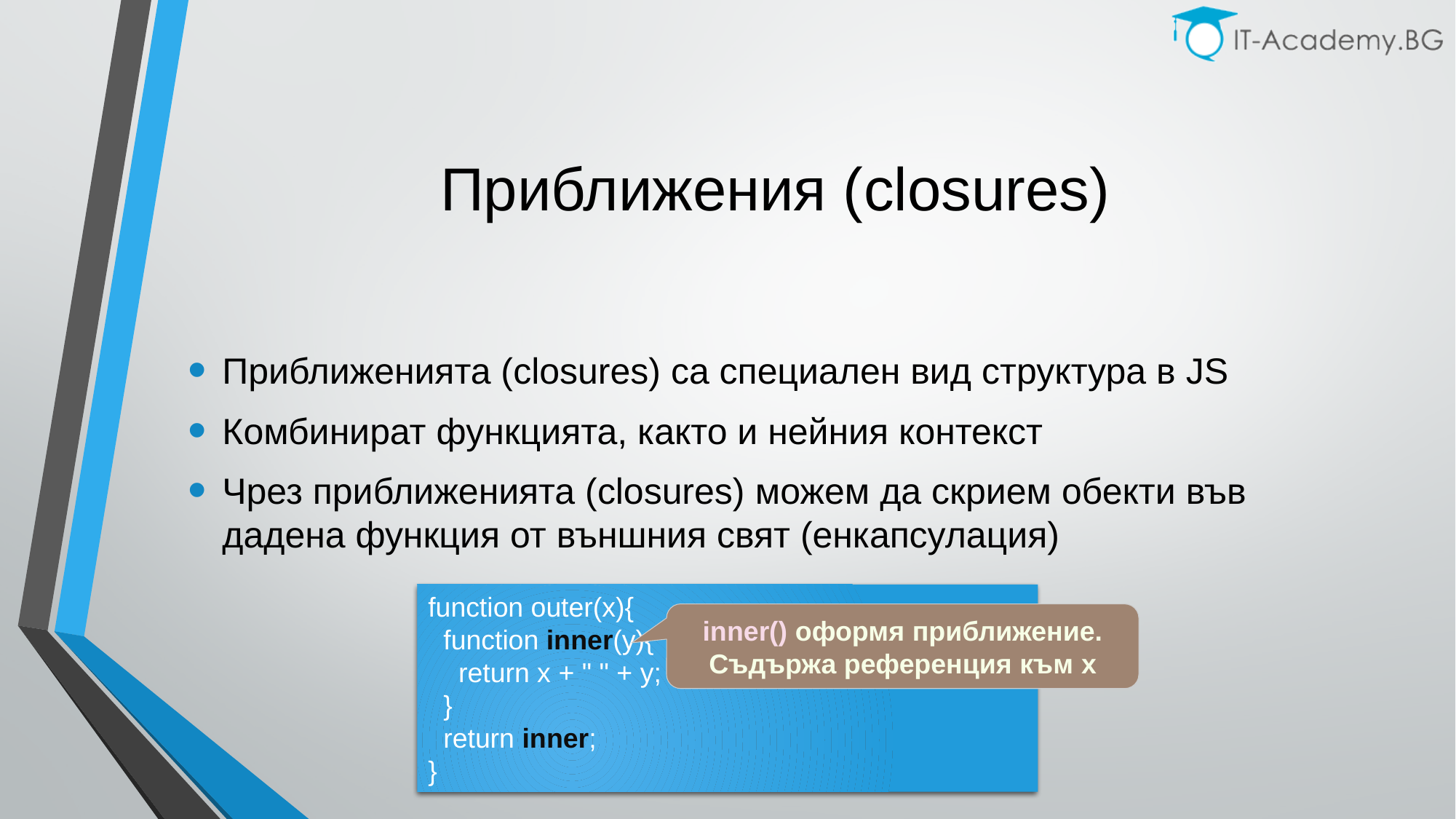

# Приближения (closures)
Приближенията (closures) са специален вид структура в JS
Комбинират функцията, както и нейния контекст
Чрез приближенията (closures) можем да скрием обекти във дадена функция от външния свят (енкапсулация)
function outer(x){
  function inner(y){
    return x + " " + y;
  }
  return inner;
}
inner() оформя приближение.
Съдържа референция към x